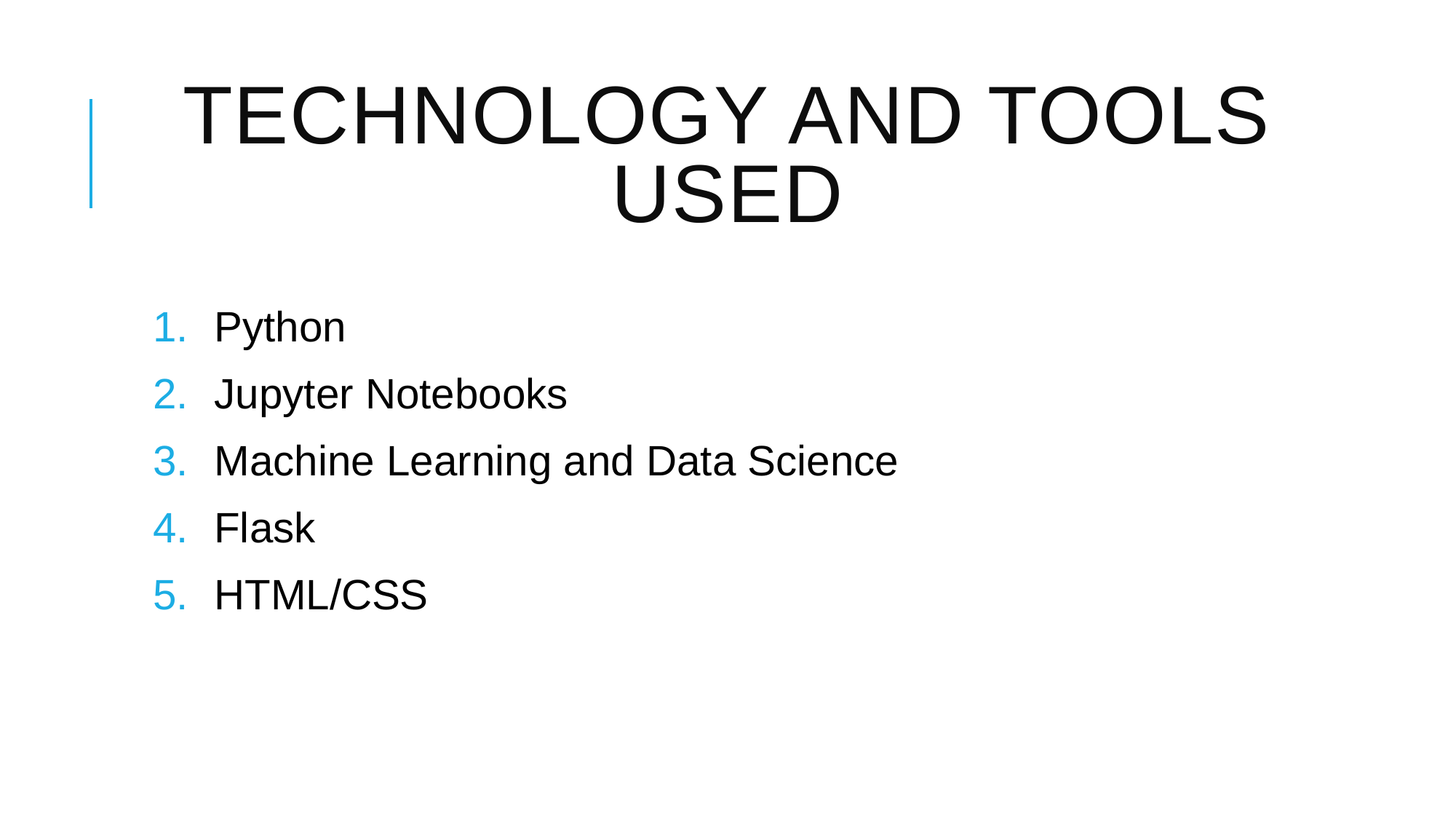

# TECHNOLOGY AND TOOLS USED
Python
Jupyter Notebooks
Machine Learning and Data Science
Flask
HTML/CSS